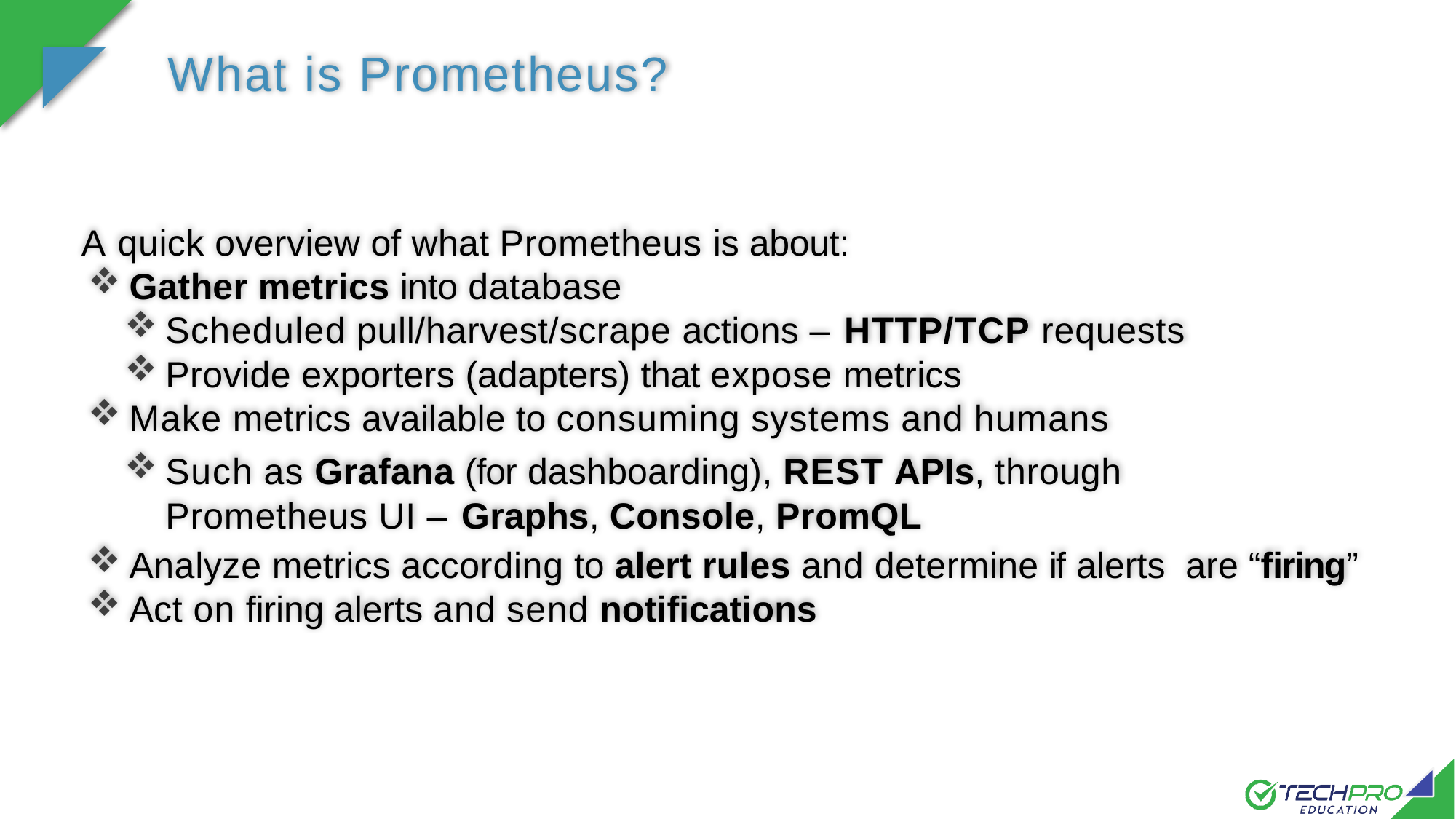

What is Prometheus?
A quick overview of what Prometheus is about:
Gather metrics into database
Scheduled pull/harvest/scrape actions – HTTP/TCP requests
Provide exporters (adapters) that expose metrics
Make metrics available to consuming systems and humans
Such as Grafana (for dashboarding), REST APIs, through  Prometheus UI – Graphs, Console, PromQL
Analyze metrics according to alert rules and determine if alerts  are “ﬁring”
Act on ﬁring alerts and send notiﬁcations